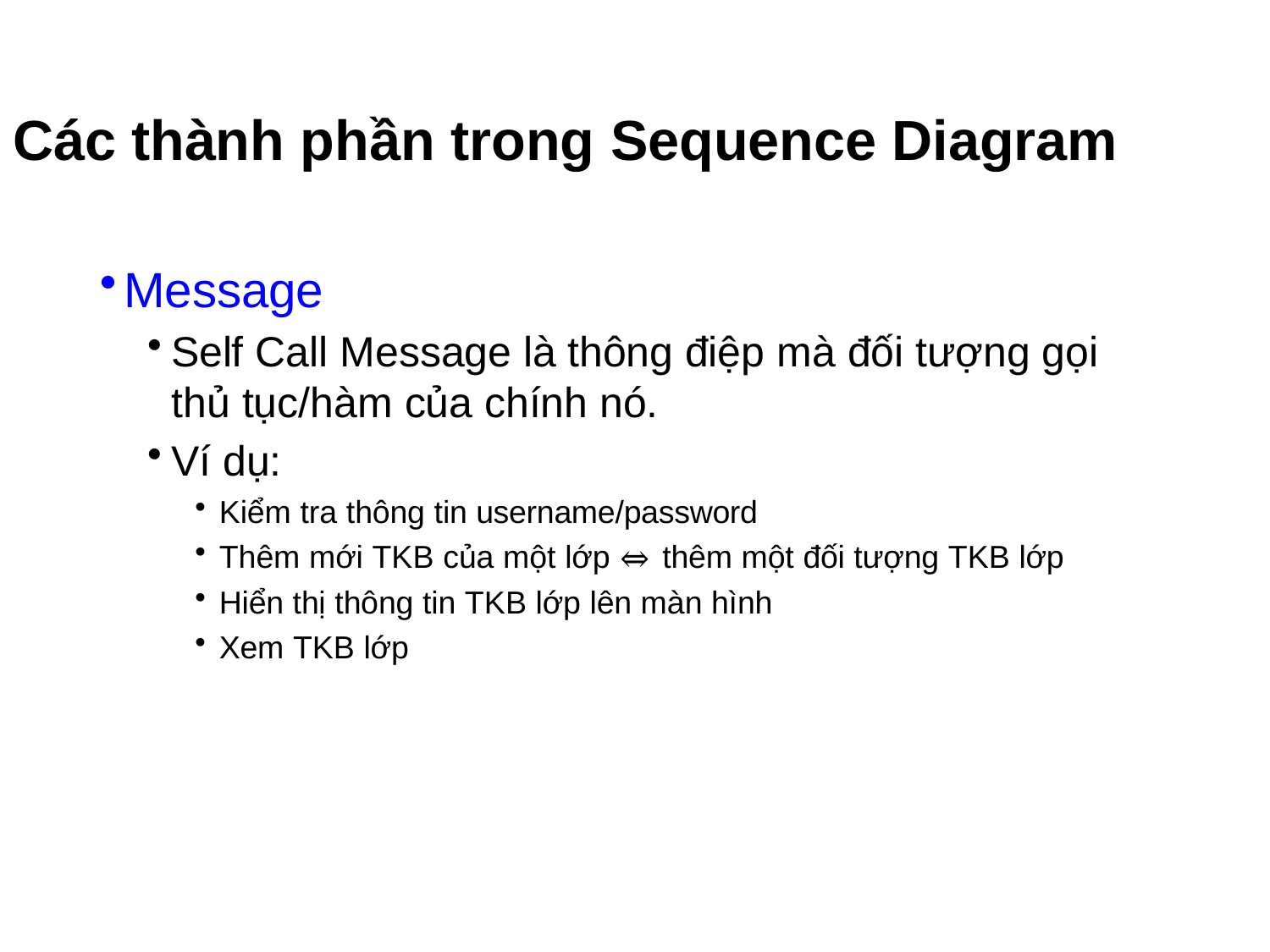

# Các thành phần trong Sequence Diagram
Message
Self Call Message là thông điệp mà đối tượng gọi
thủ tục/hàm của chính nó.
Ví dụ:
Kiểm tra thông tin username/password
Thêm mới TKB của một lớp ⇔ thêm một đối tượng TKB lớp
Hiển thị thông tin TKB lớp lên màn hình
Xem TKB lớp